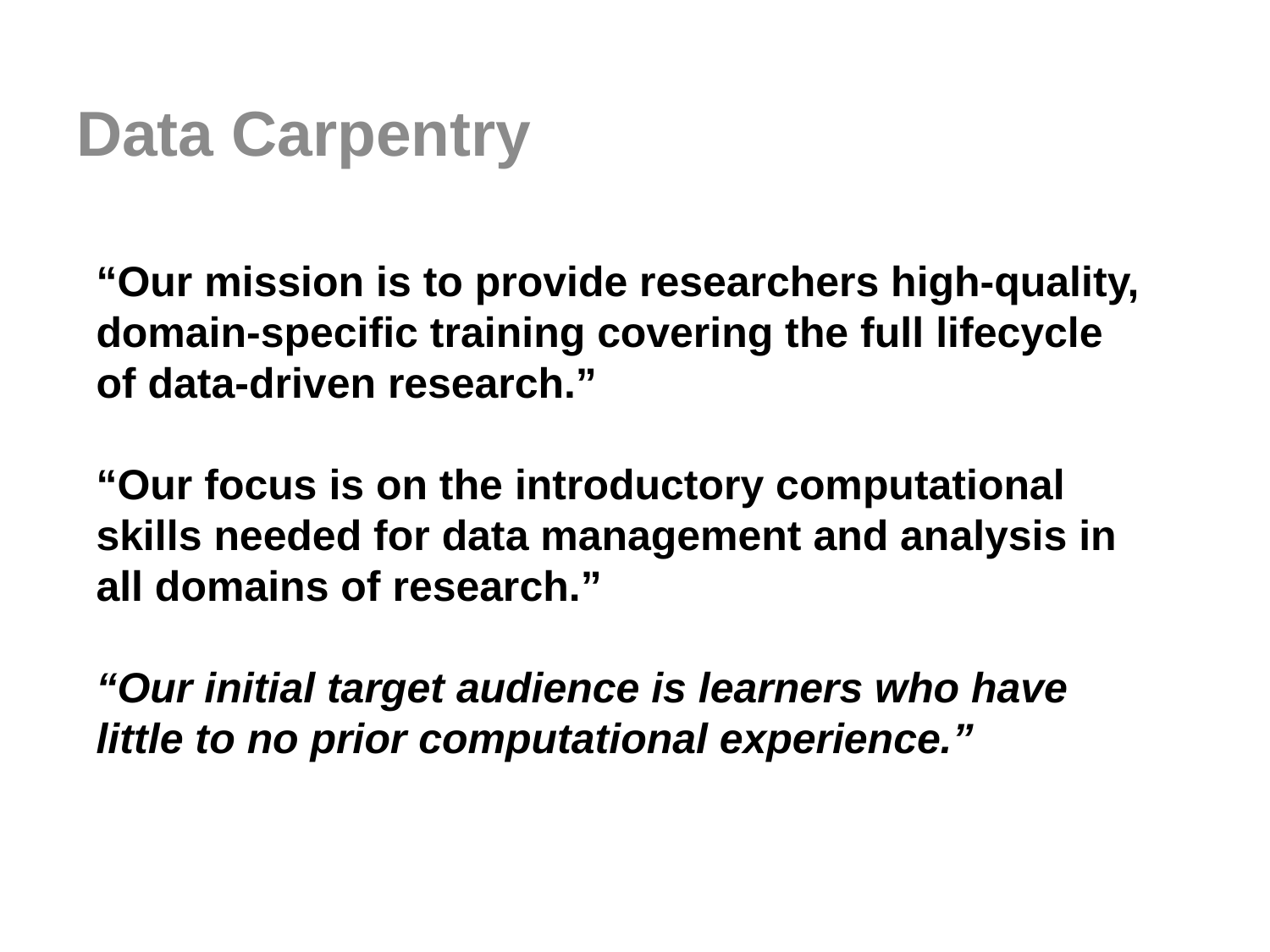

Data Carpentry
# “Our mission is to provide researchers high-quality, domain-specific training covering the full lifecycle of data-driven research.” “Our focus is on the introductory computational skills needed for data management and analysis in all domains of research.” “Our initial target audience is learners who have little to no prior computational experience.”